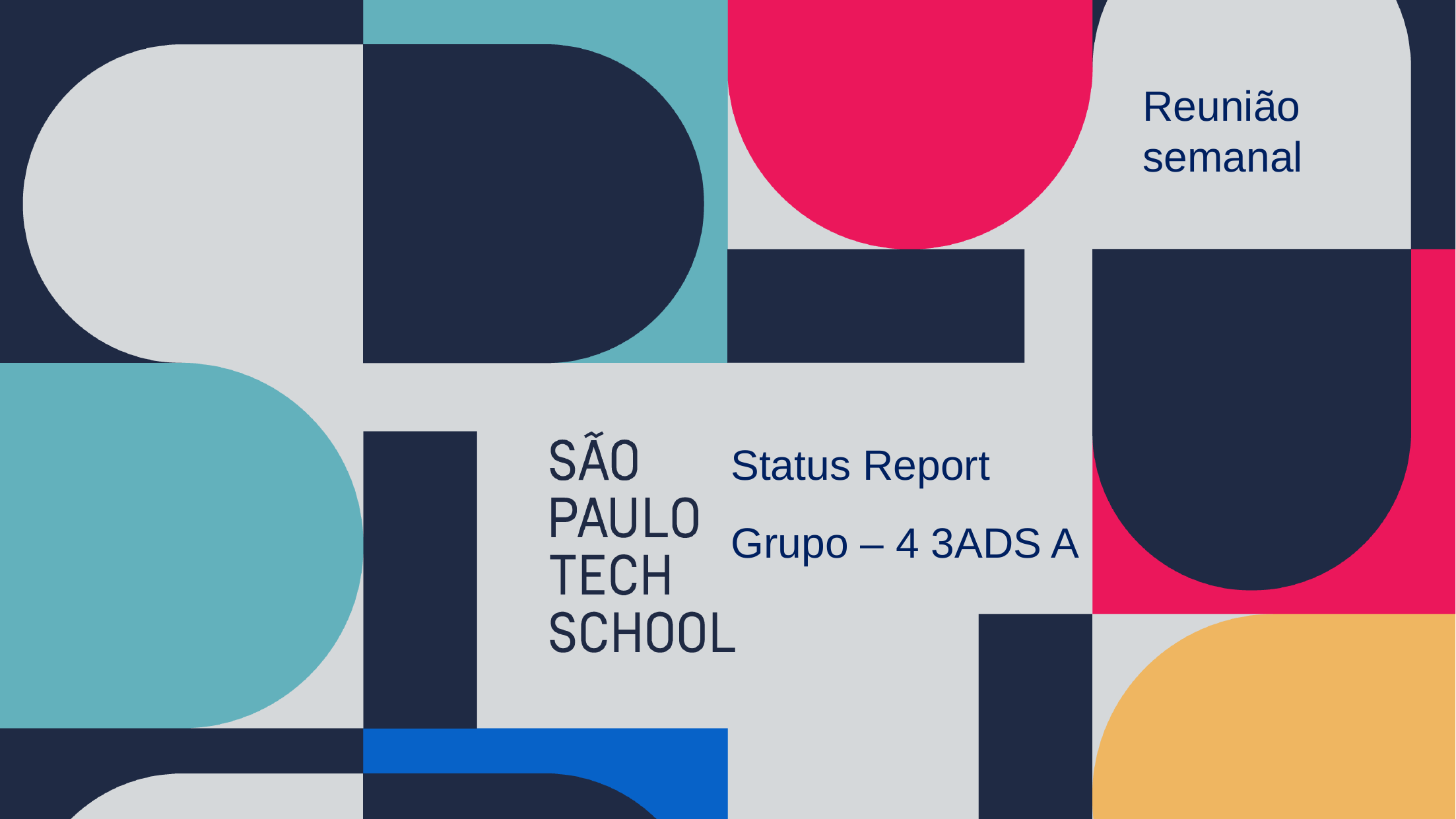

Reunião
semanal
Status Report
Grupo – 4 3ADS A